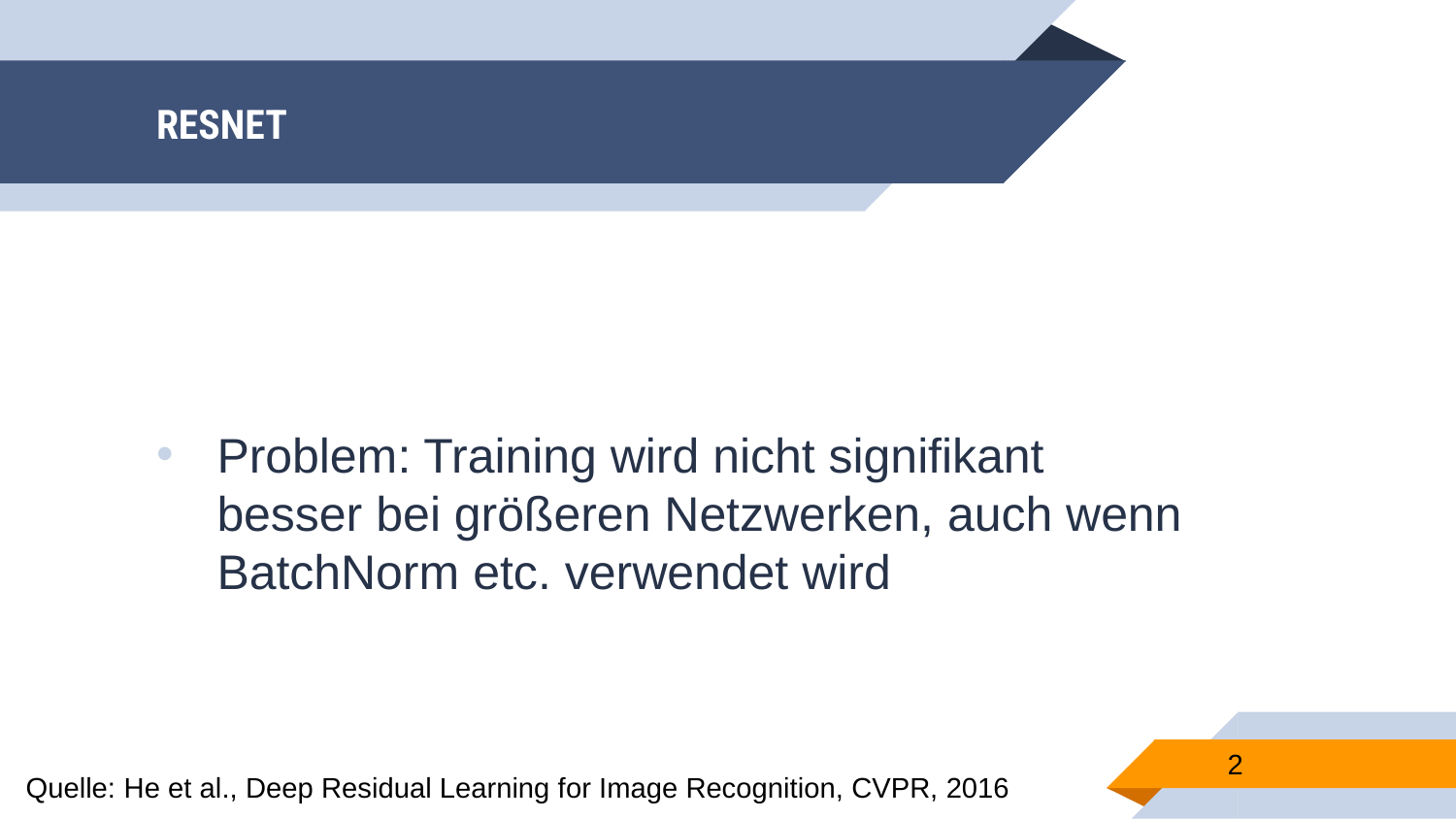

# RESNET
Problem: Training wird nicht signifikant besser bei größeren Netzwerken, auch wenn BatchNorm etc. verwendet wird
2
Quelle: He et al., Deep Residual Learning for Image Recognition, CVPR, 2016